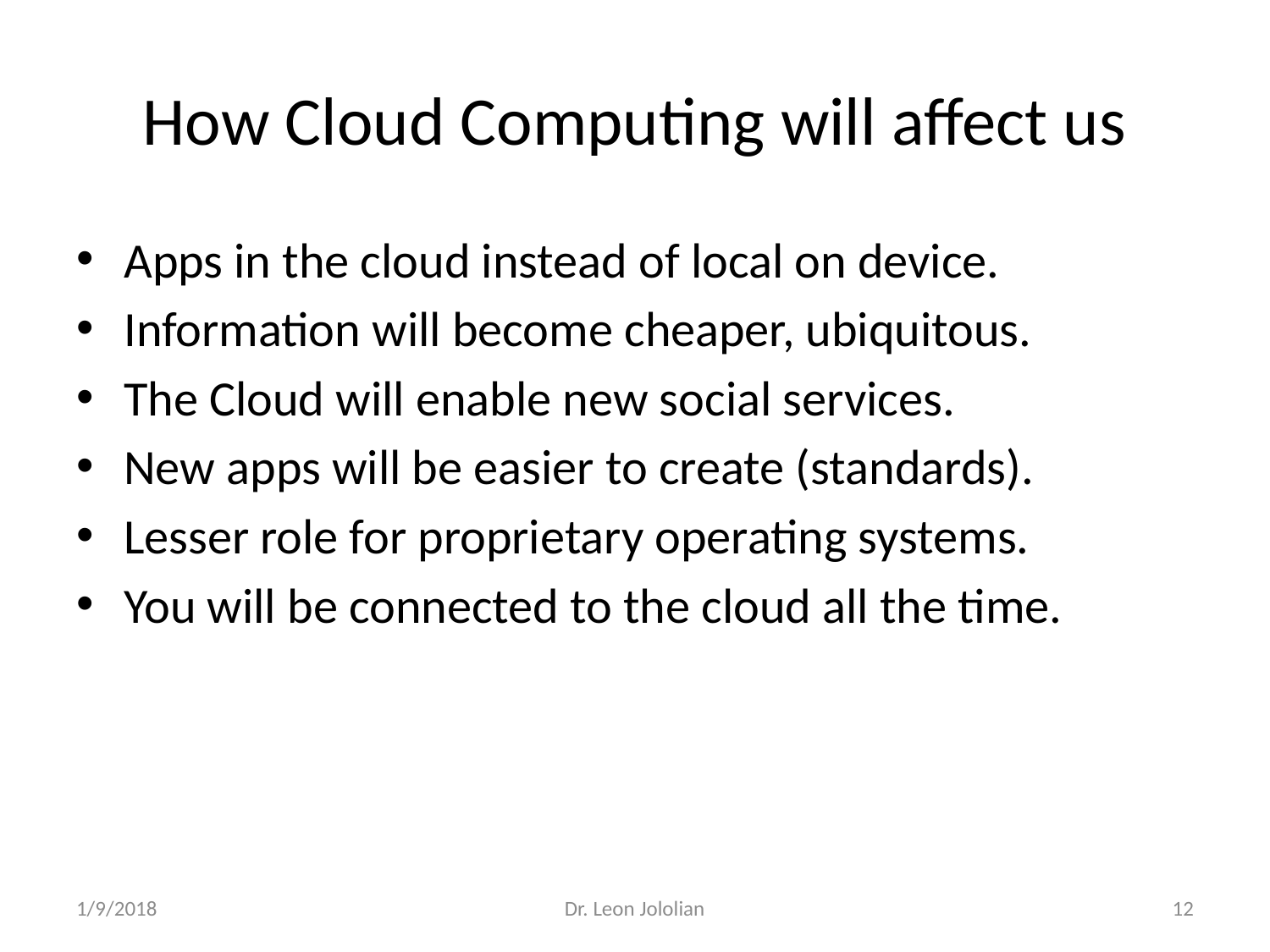

# How Cloud Computing will affect us
Apps in the cloud instead of local on device.
Information will become cheaper, ubiquitous.
The Cloud will enable new social services.
New apps will be easier to create (standards).
Lesser role for proprietary operating systems.
You will be connected to the cloud all the time.
1/9/2018
Dr. Leon Jololian
12